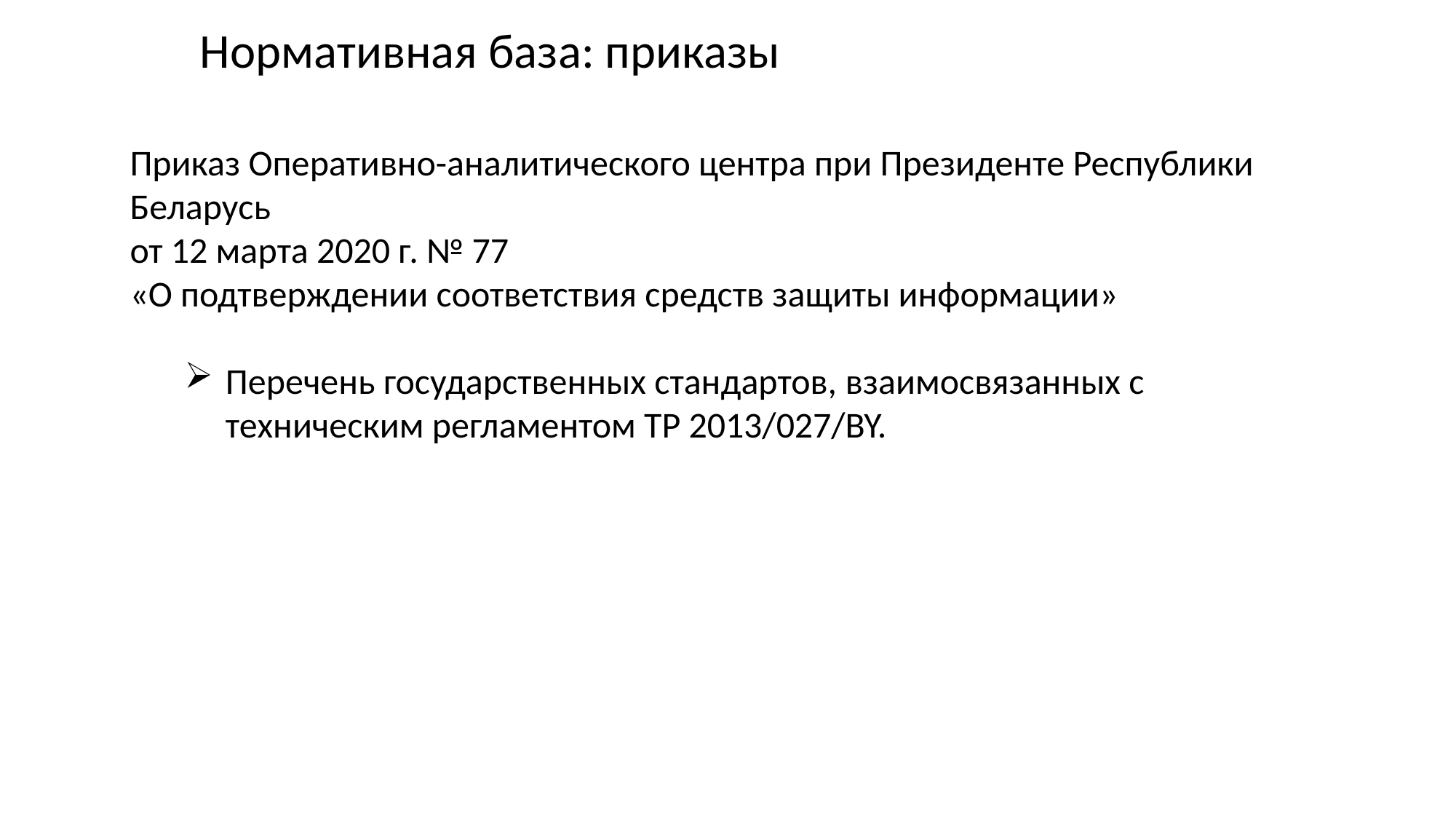

Нормативная база: приказы
Приказ Оперативно-аналитического центра при Президенте Республики Беларусь
от 12 марта 2020 г. № 77
«О подтверждении соответствия средств защиты информации»

Перечень государственных стандартов, взаимосвязанных с техническим регламентом ТР 2013/027/BY.